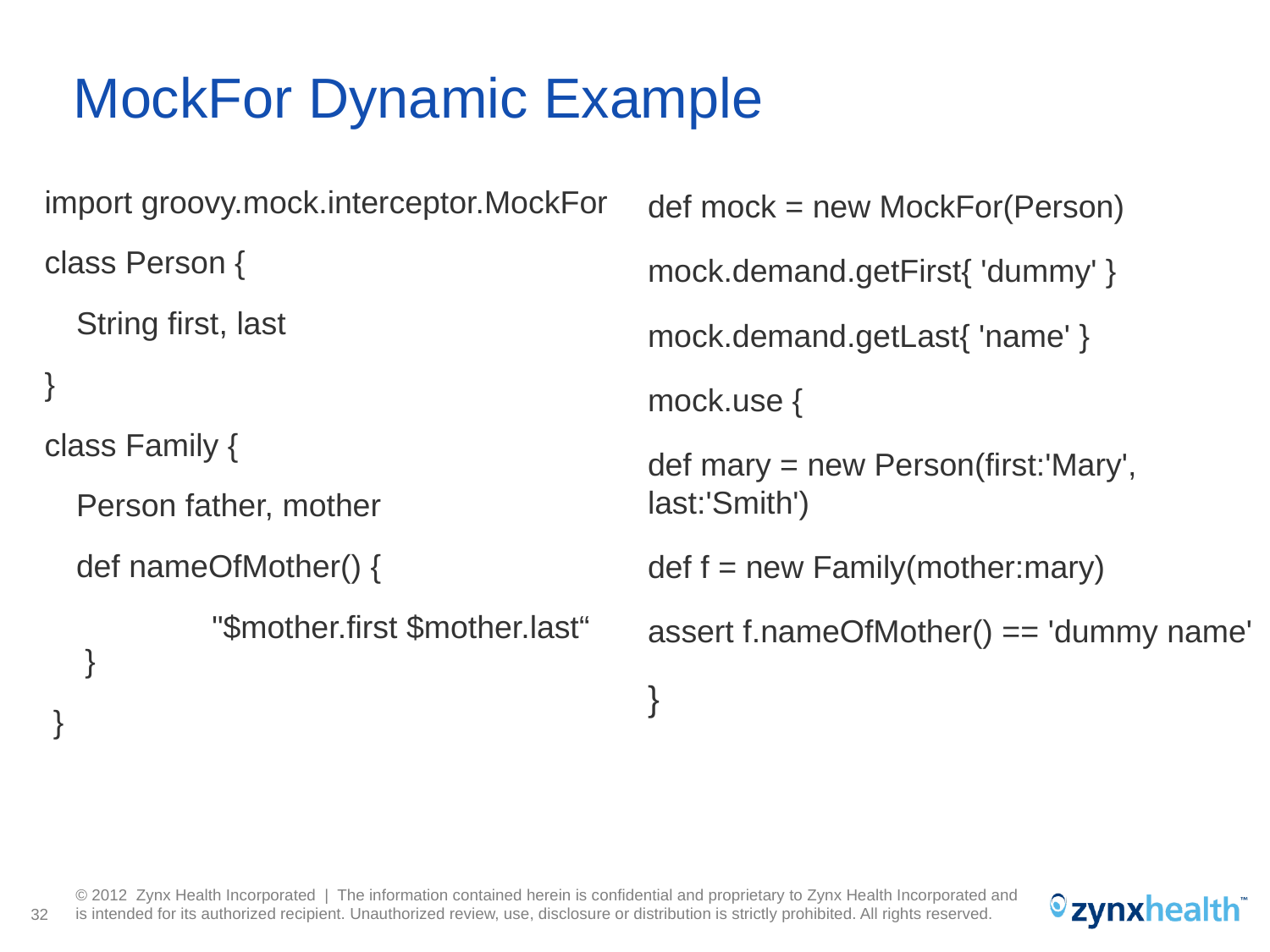

# MockFor Dynamic Example
import groovy.mock.interceptor.MockFor
class Person {
	String first, last
}
class Family {
	Person father, mother
	def nameOfMother() {
		 "$mother.first $mother.last“
	 }
 }
def mock = new MockFor(Person)
mock.demand.getFirst{ 'dummy' }
mock.demand.getLast{ 'name' }
mock.use {
def mary = new Person(first:'Mary', last:'Smith')
def f = new Family(mother:mary)
assert f.nameOfMother() == 'dummy name'
}